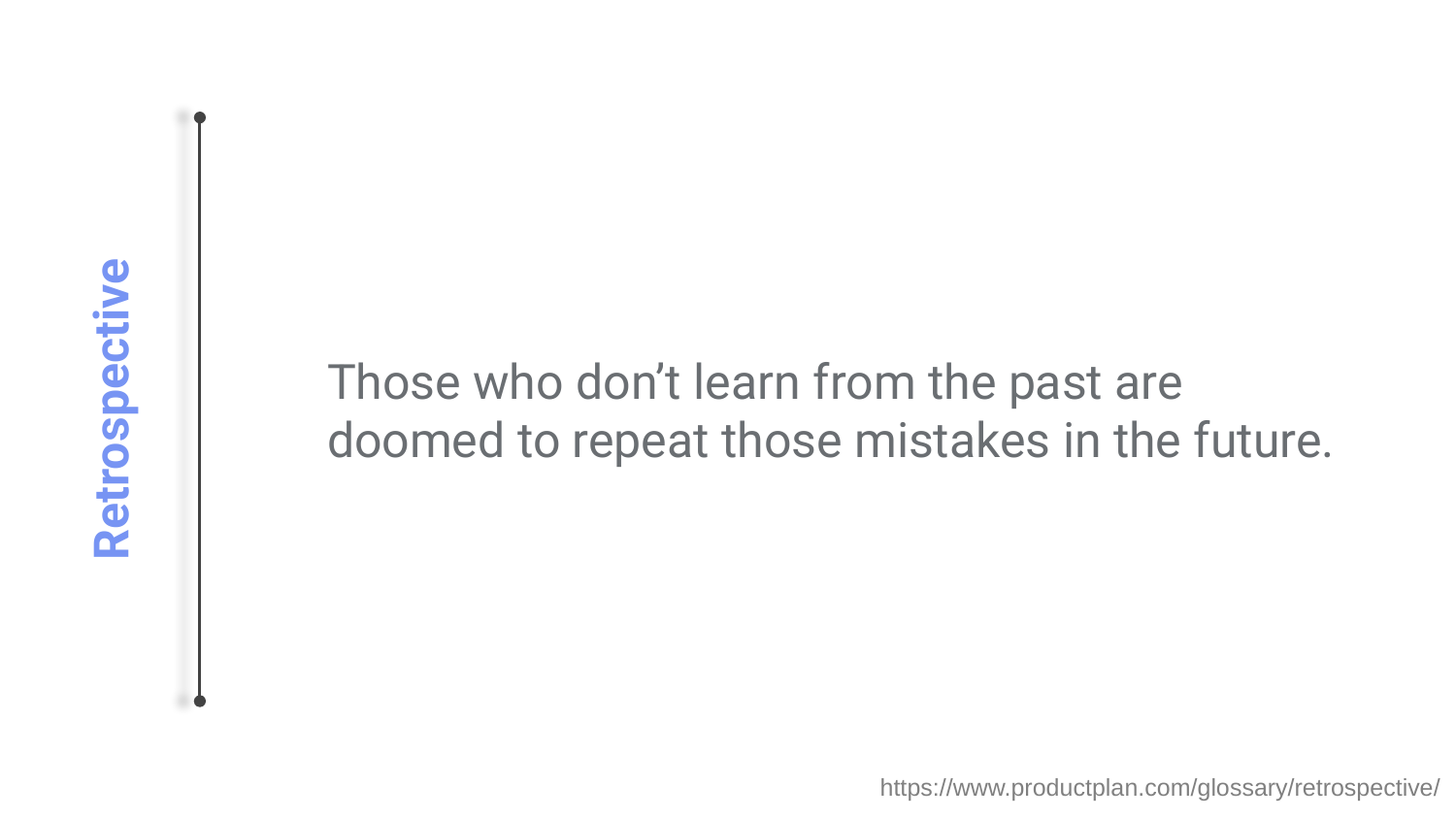

Those who don’t learn from the past are doomed to repeat those mistakes in the future.
Retrospective
https://www.productplan.com/glossary/retrospective/